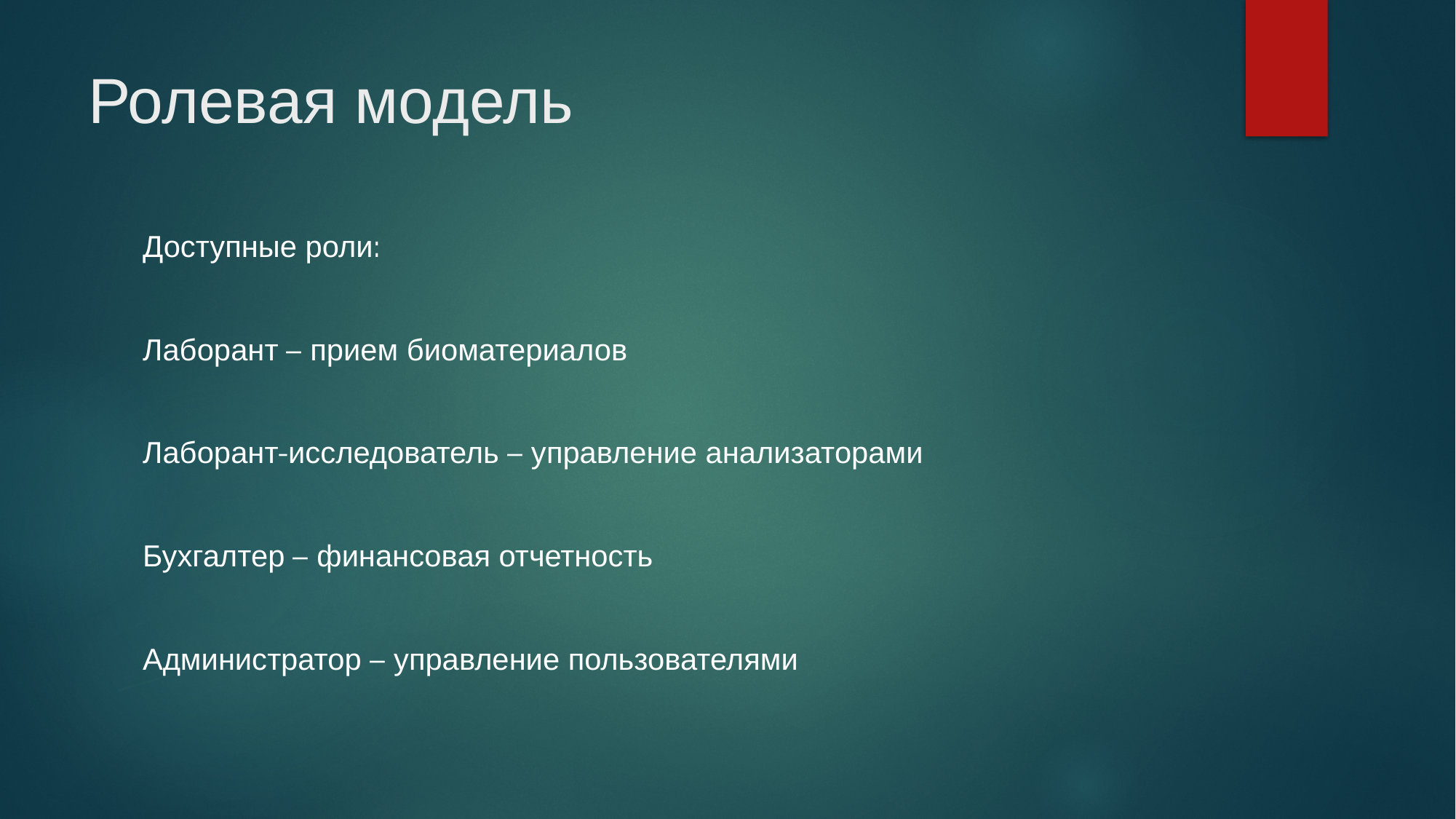

# Ролевая модель
Доступные роли:

Лаборант – прием биоматериалов

Лаборант-исследователь – управление анализаторами

Бухгалтер – финансовая отчетность

Администратор – управление пользователями